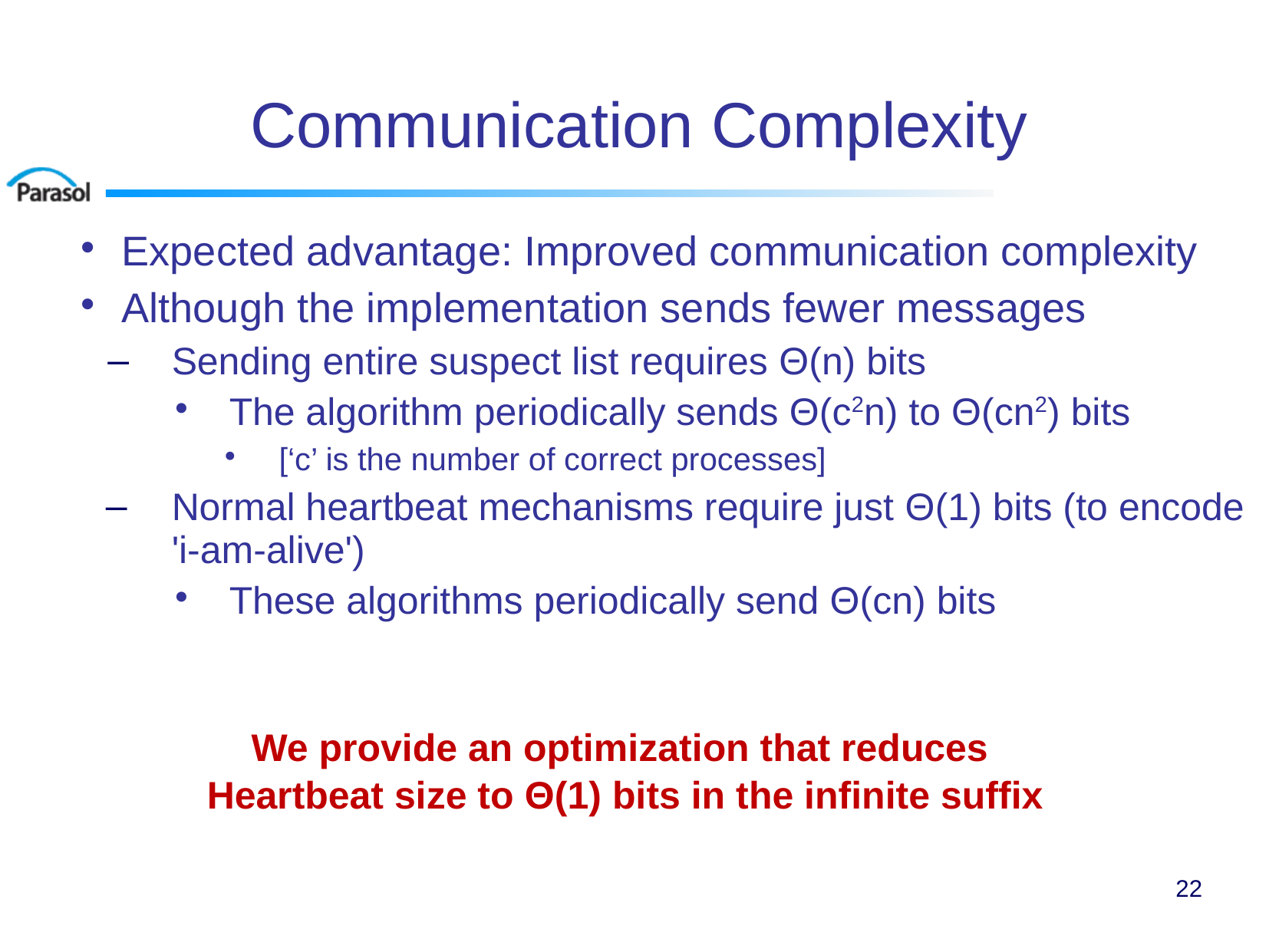

# Communication Complexity
Expected advantage: Improved communication complexity
Although the implementation sends fewer messages
Sending entire suspect list requires Θ(n) bits
The algorithm periodically sends Θ(c2n) to Θ(cn2) bits
[‘c’ is the number of correct processes]
Normal heartbeat mechanisms require just Θ(1) bits (to encode 'i-am-alive')
These algorithms periodically send Θ(cn) bits
We provide an optimization that reduces
Heartbeat size to Θ(1) bits in the infinite suffix
22